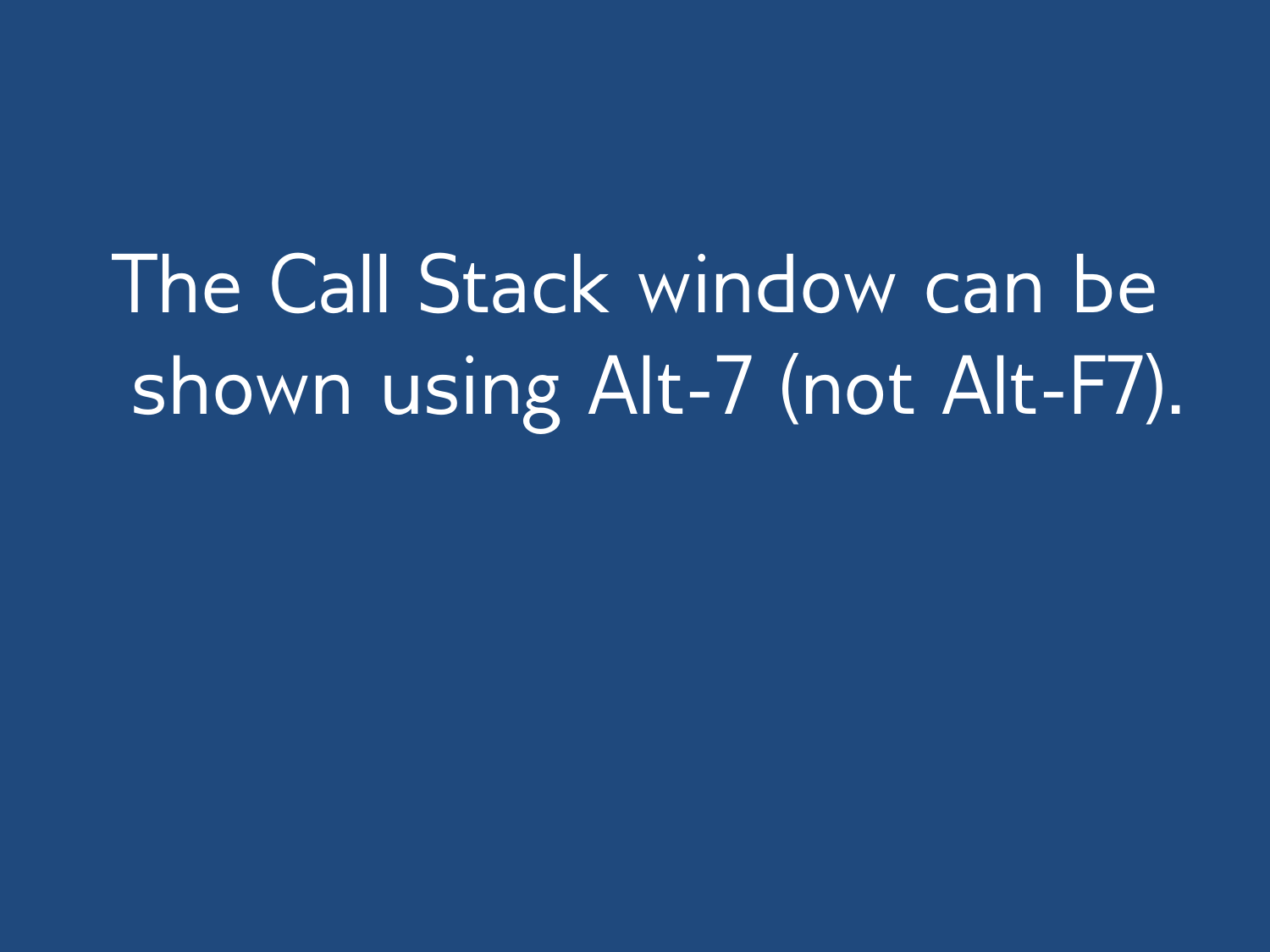

#
The Call Stack window can be shown using Alt-7 (not Alt-F7).